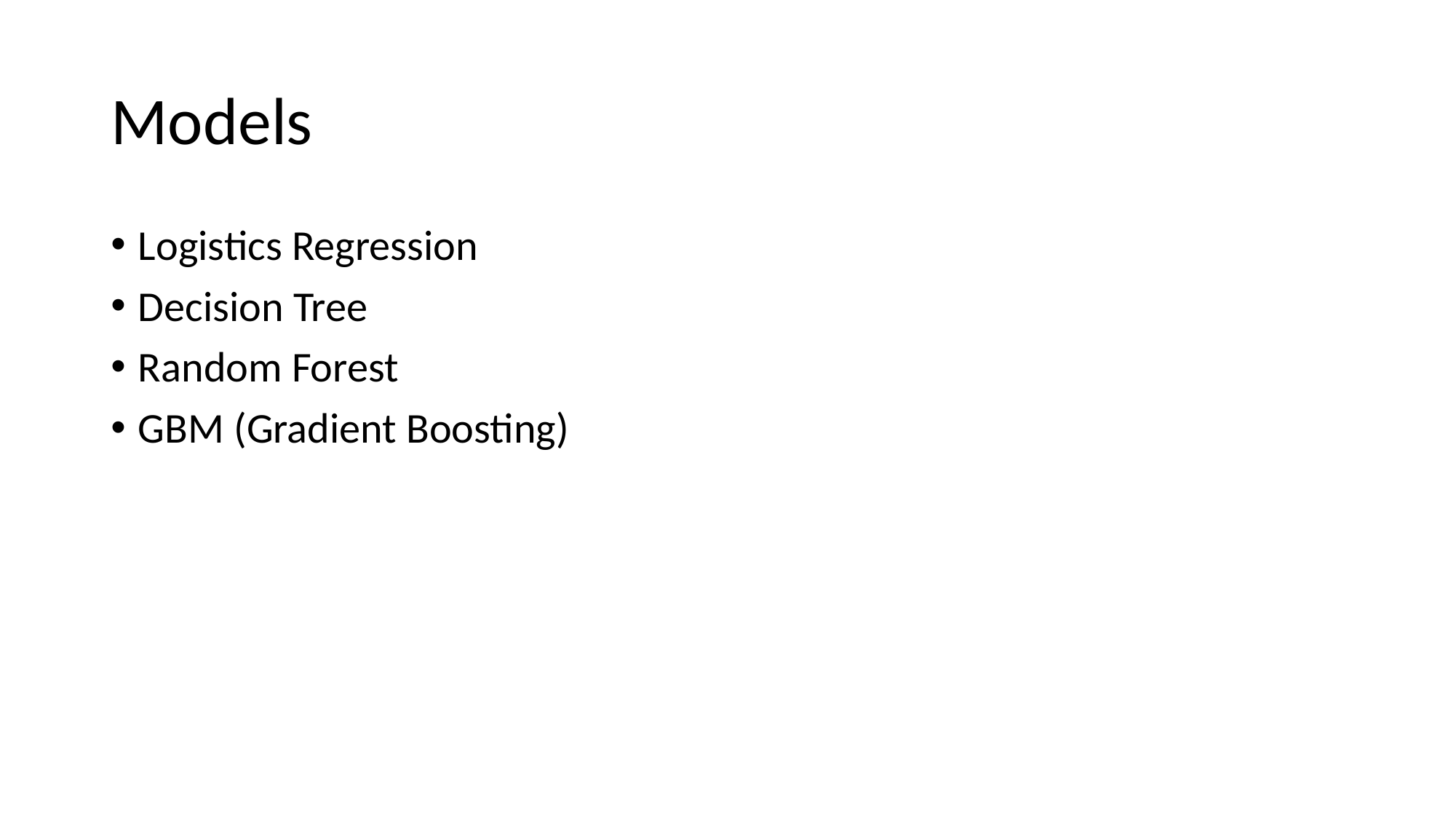

# Models
Logistics Regression
Decision Tree
Random Forest
GBM (Gradient Boosting)